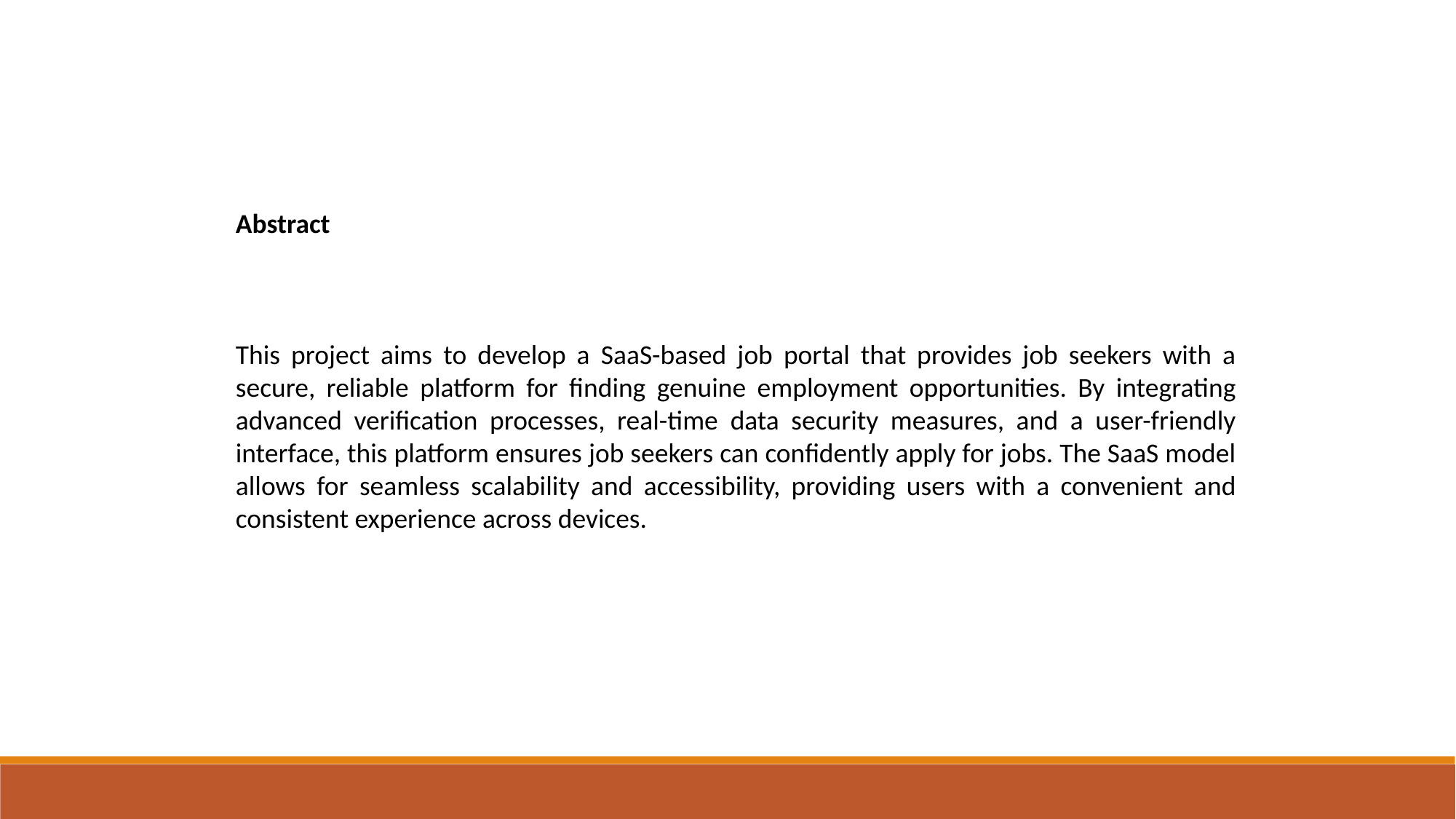

Abstract

This project aims to develop a SaaS-based job portal that provides job seekers with a secure, reliable platform for finding genuine employment opportunities. By integrating advanced verification processes, real-time data security measures, and a user-friendly interface, this platform ensures job seekers can confidently apply for jobs. The SaaS model allows for seamless scalability and accessibility, providing users with a convenient and consistent experience across devices.